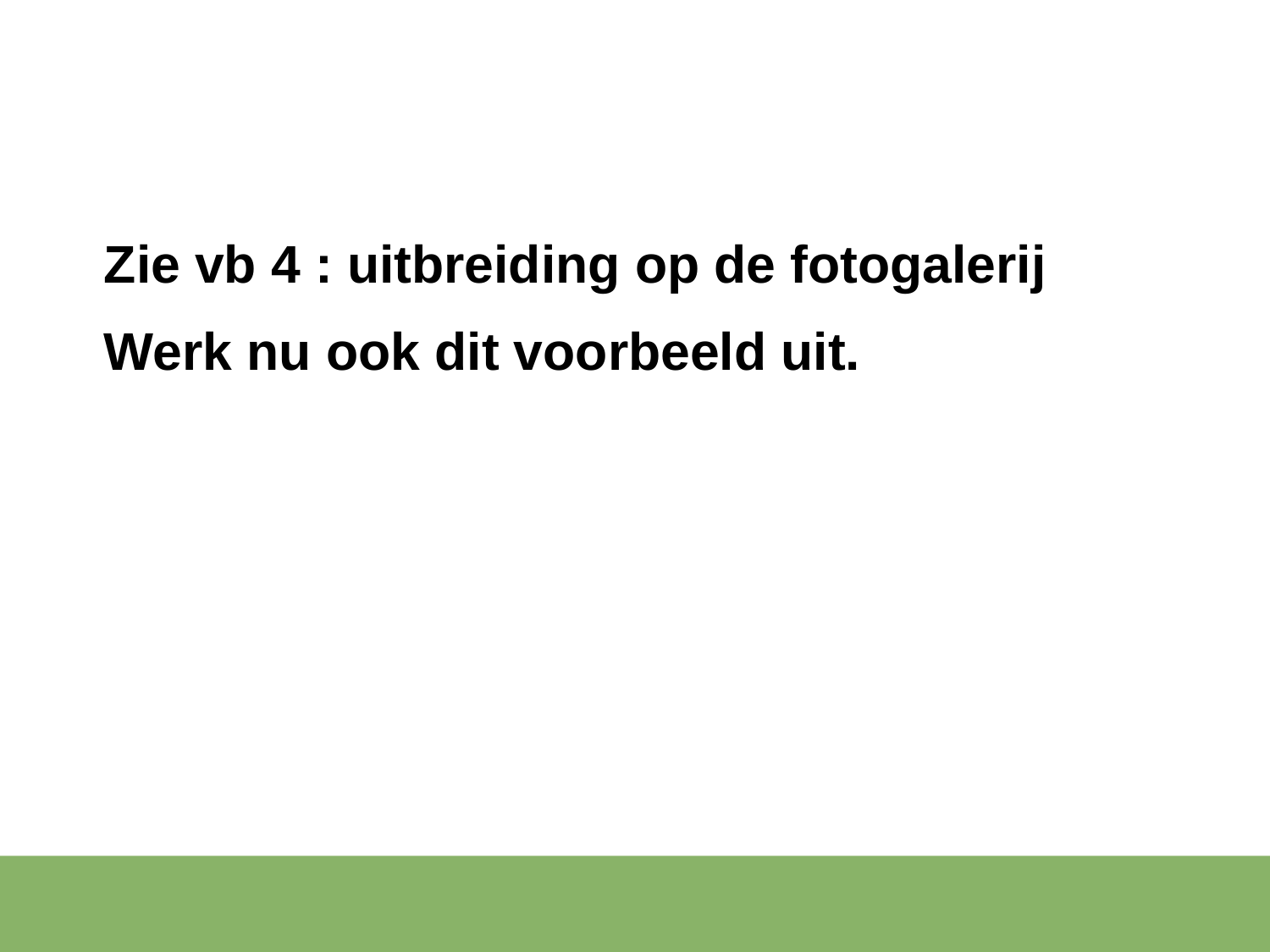

#
Zie vb 4 : uitbreiding op de fotogalerij
Werk nu ook dit voorbeeld uit.